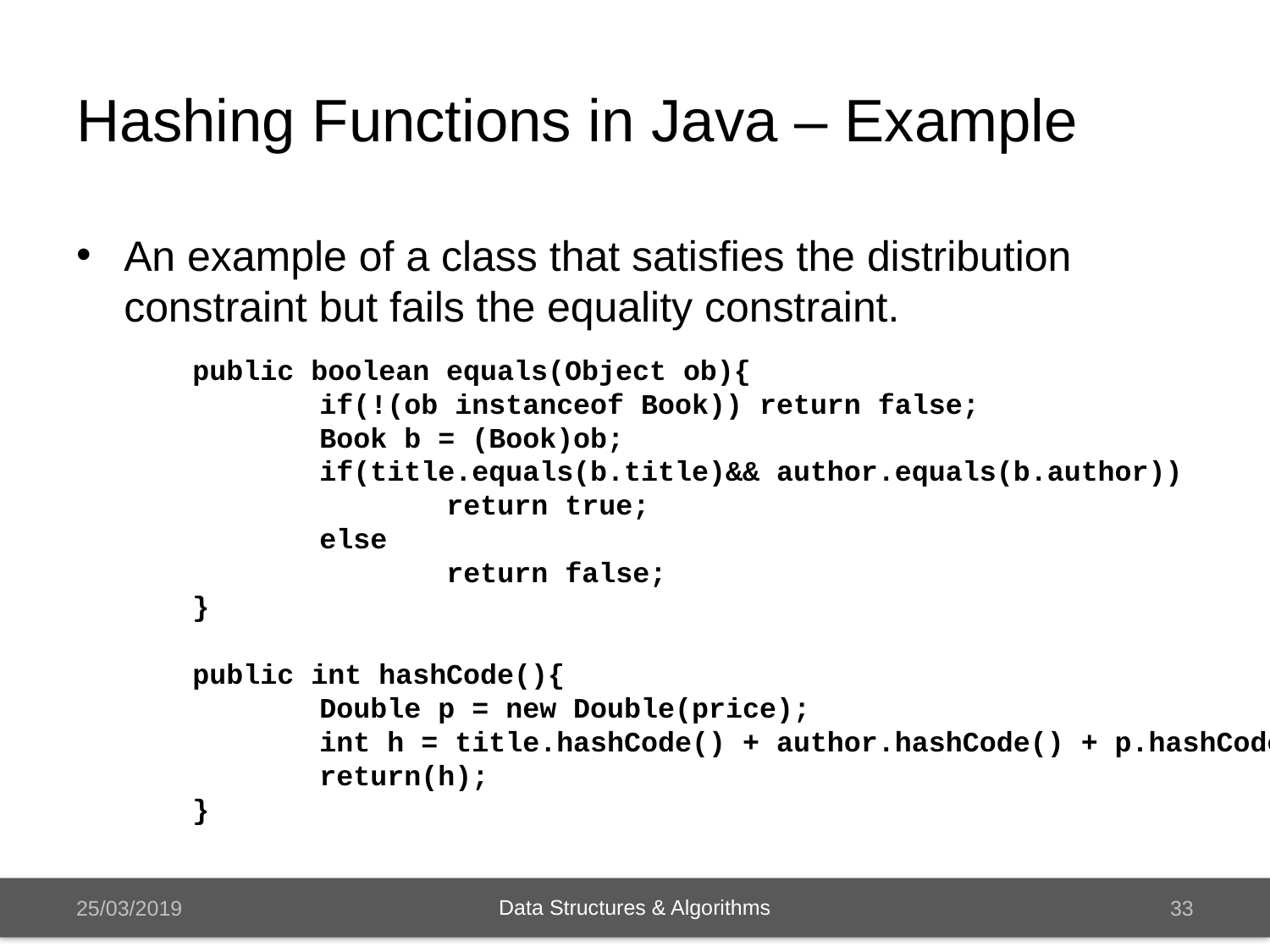

# Hashing Functions in Java – Example
An example of a class that satisfies the distribution constraint but fails the equality constraint.

	public boolean equals(Object ob){
		if(!(ob instanceof Book)) return false;
		Book b = (Book)ob;
		if(title.equals(b.title)&& author.equals(b.author))
			return true;
		else
			return false;
	}

	public int hashCode(){
		Double p = new Double(price);
		int h = title.hashCode() + author.hashCode() + p.hashCode();
		return(h);
	}
25/03/2019
33